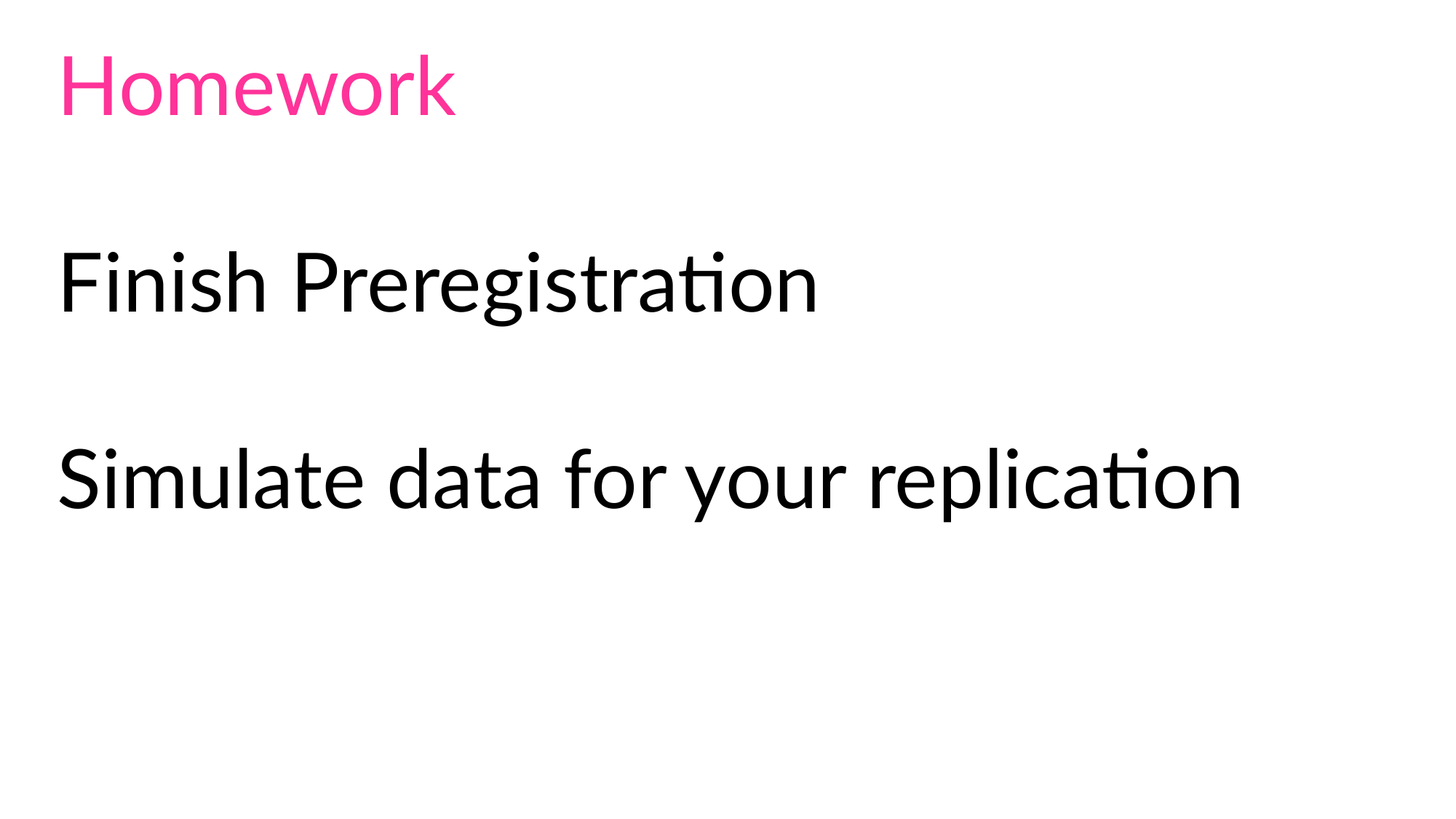

Homework

Finish Preregistration

Simulate data for your replication